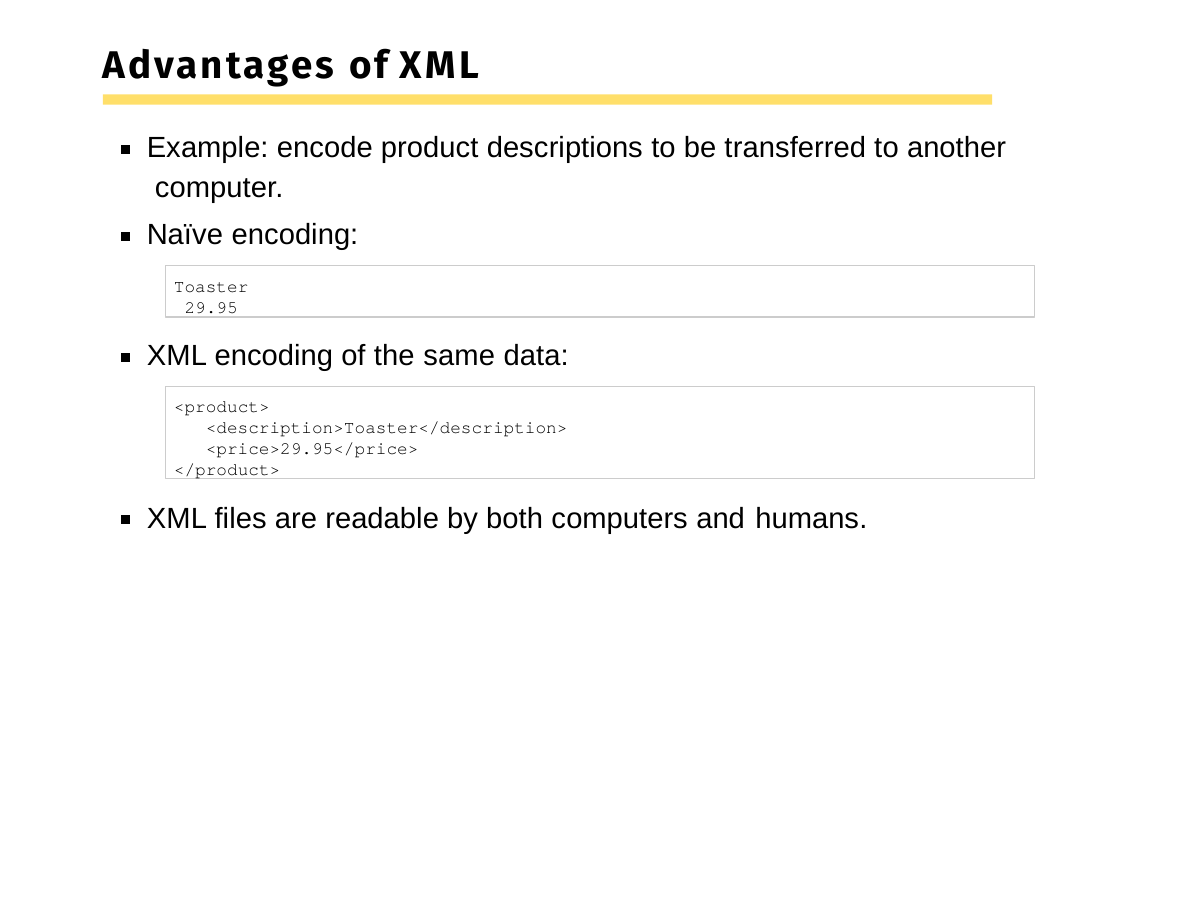

# Advantages of XML
Example: encode product descriptions to be transferred to another  computer.
Naïve encoding:

Toaster  29.95
XML encoding of the same data:

<product>
<description>Toaster</description>
<price>29.95</price>
</product>
XML files are readable by both computers and humans.